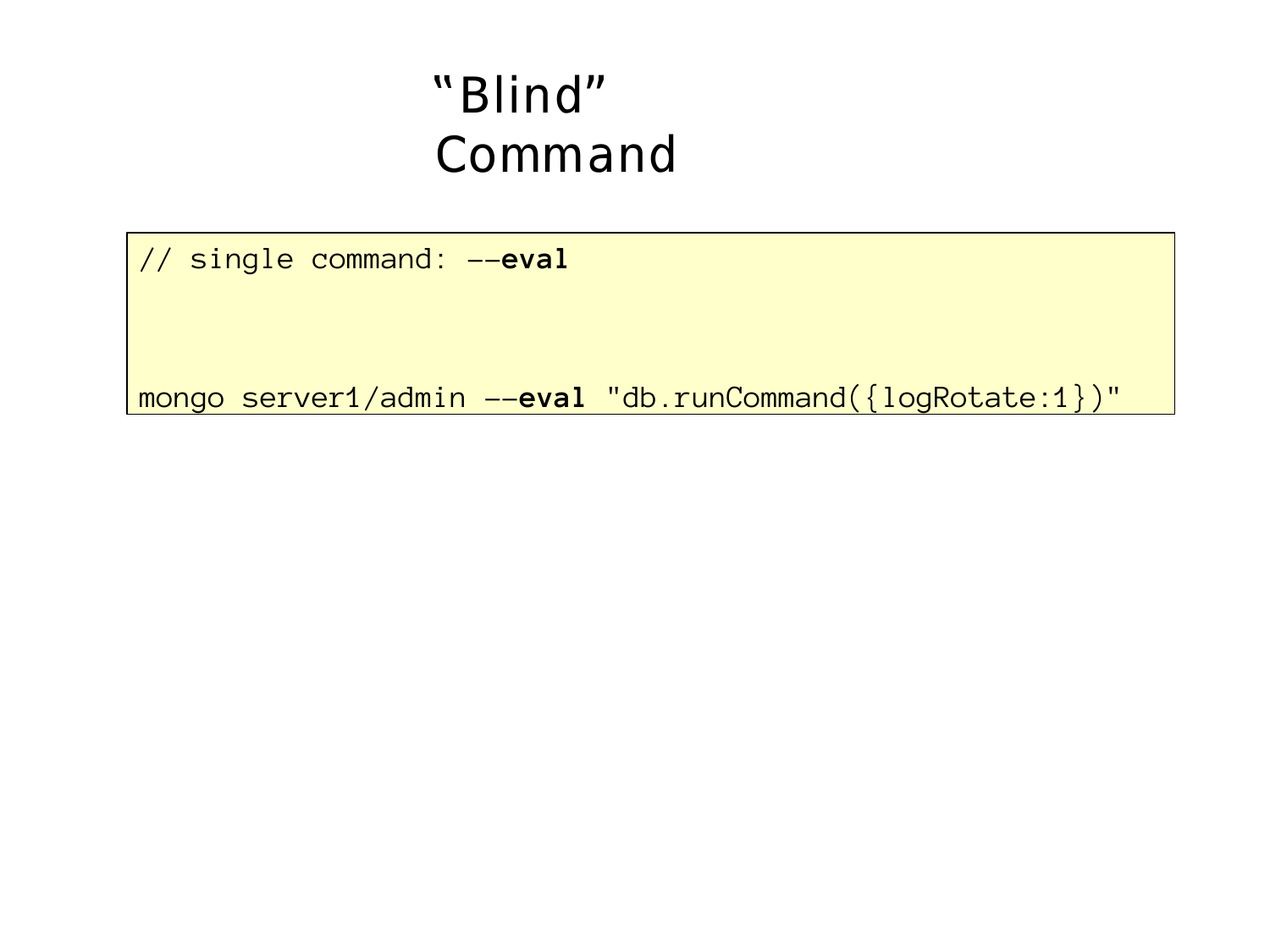

# “Blind” Command
// single command: --eval

mongo server1/admin --eval "db.runCommand({logRotate:1})"
6